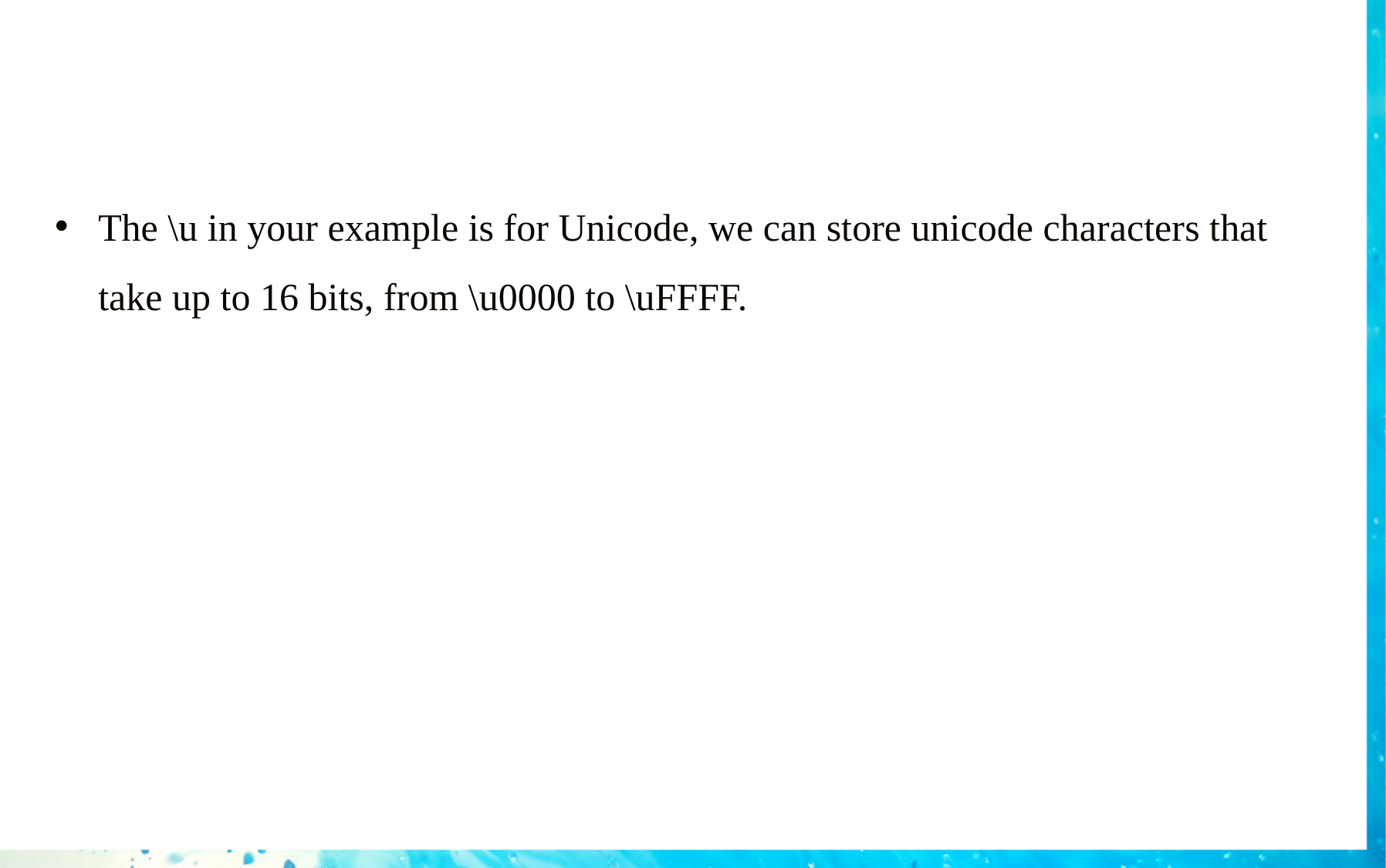

The \u in your example is for Unicode, we can store unicode characters that take up to 16 bits, from \u0000 to \uFFFF.